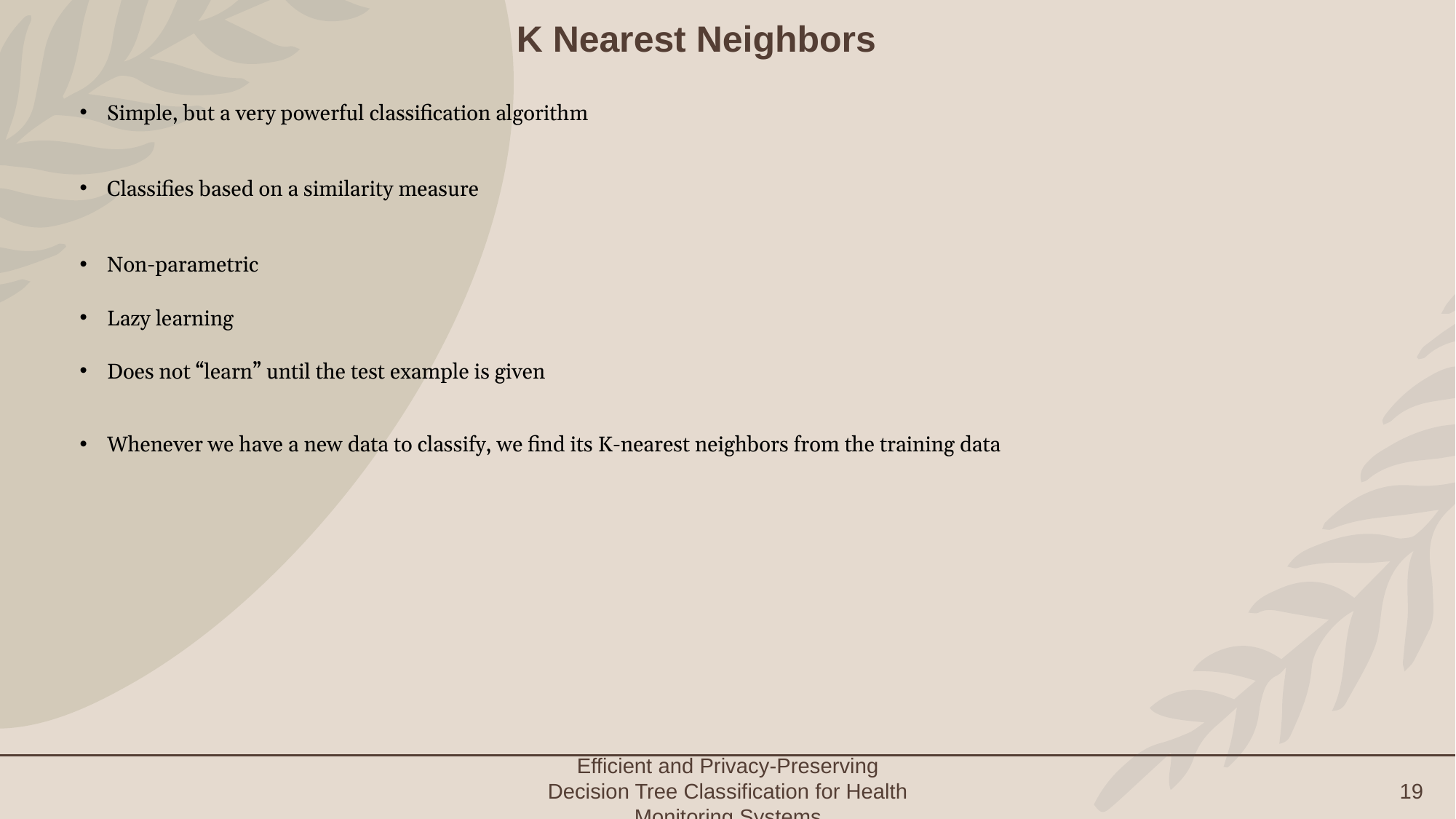

# K Nearest Neighbors
Simple, but a very powerful classification algorithm
Classifies based on a similarity measure
Non-parametric
Lazy learning
Does not “learn” until the test example is given
Whenever we have a new data to classify, we find its K-nearest neighbors from the training data
Efficient and Privacy-Preserving Decision Tree Classification for Health Monitoring Systems
19